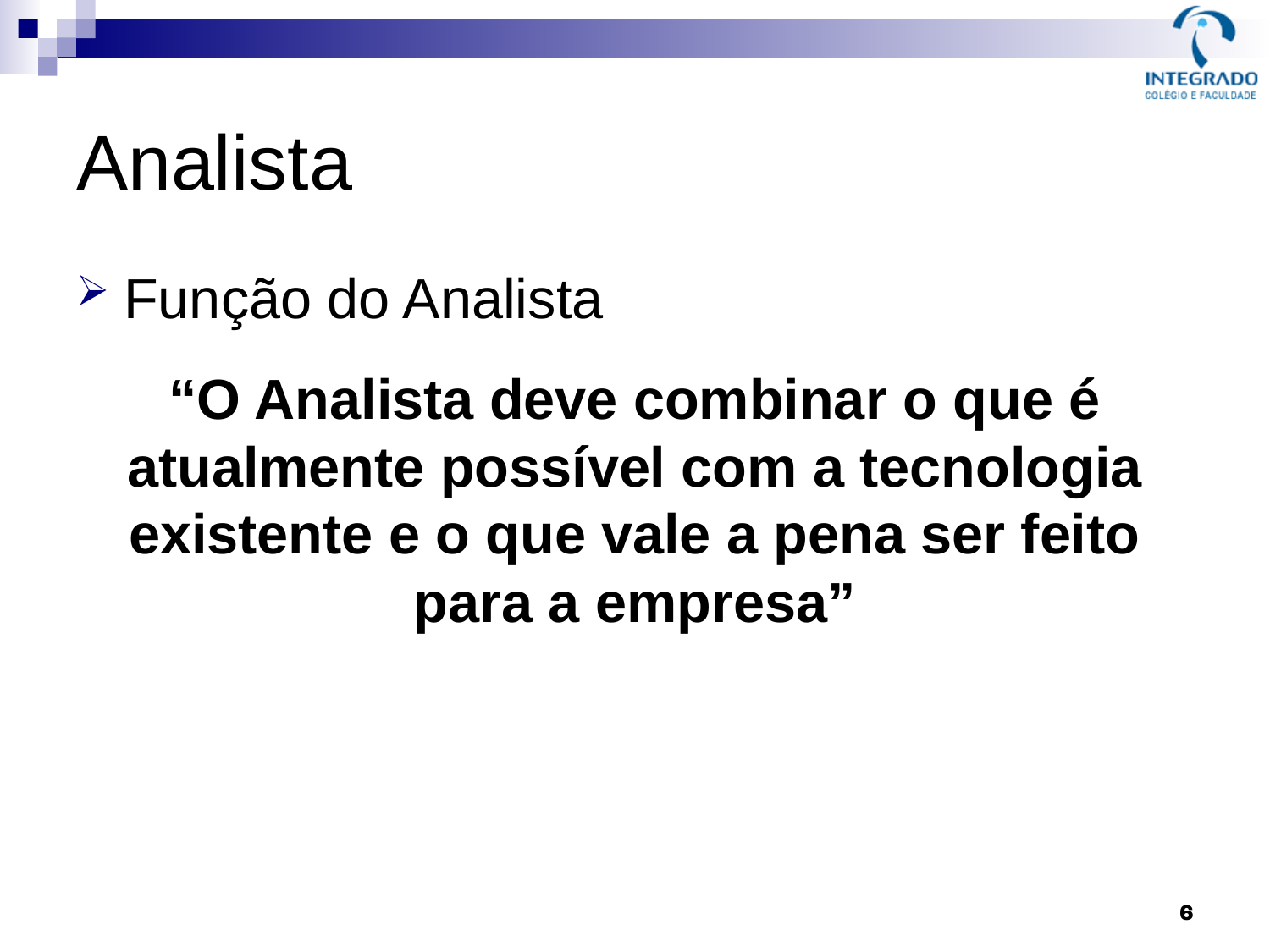

# Analista
Função do Analista
“O Analista deve combinar o que é atualmente possível com a tecnologia existente e o que vale a pena ser feito para a empresa”
6